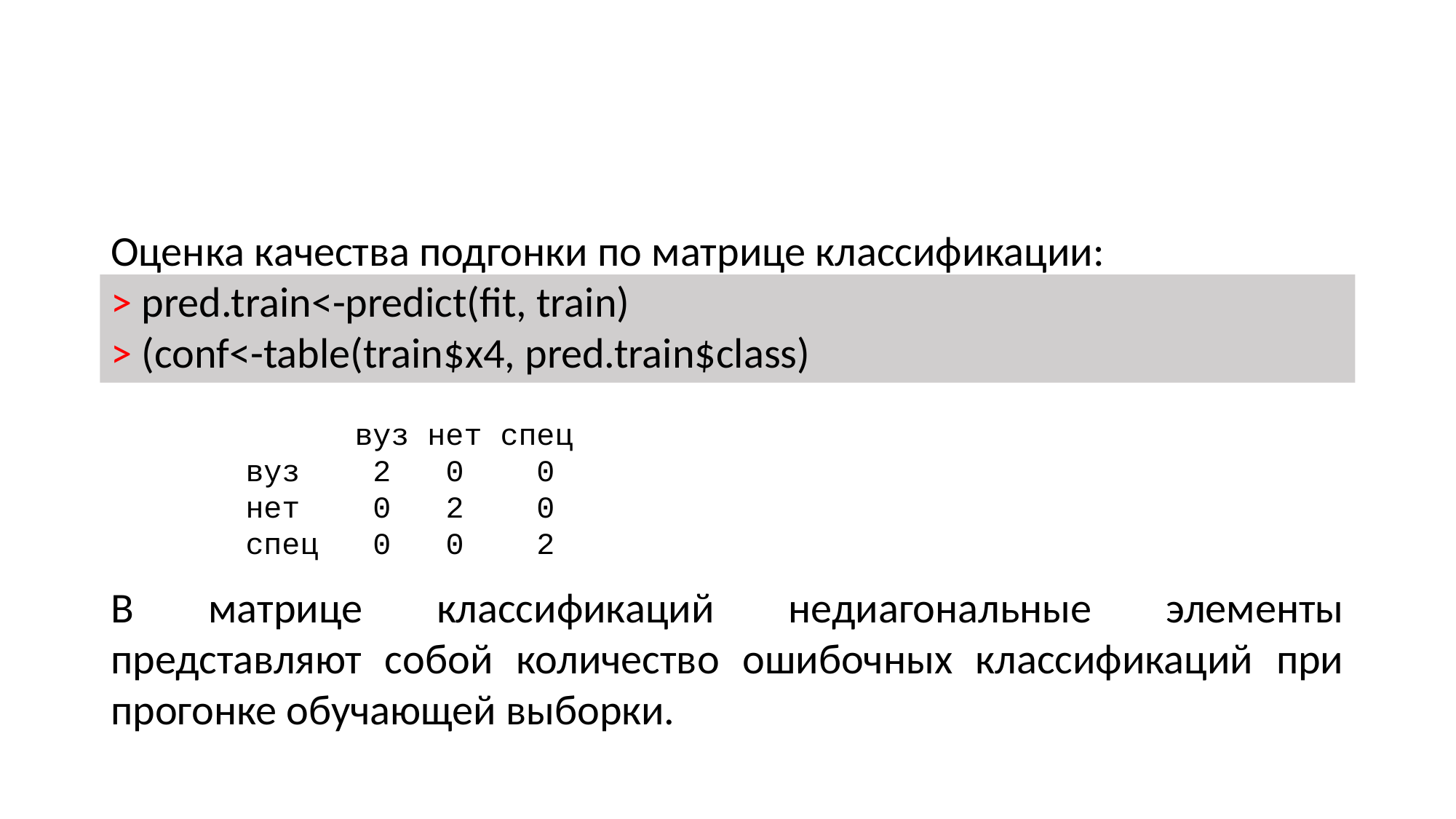

#
Оценка качества подгонки по матрице классификации:
> pred.train<-predict(fit, train)
> (conf<-table(train$x4, pred.train$class)

В матрице классификаций недиагональные элементы представляют собой количество ошибочных классификаций при прогонке обучающей выборки.

 	  вуз нет спец
  вуз    2   0    0
  нет    0   2    0
  спец   0   0    2